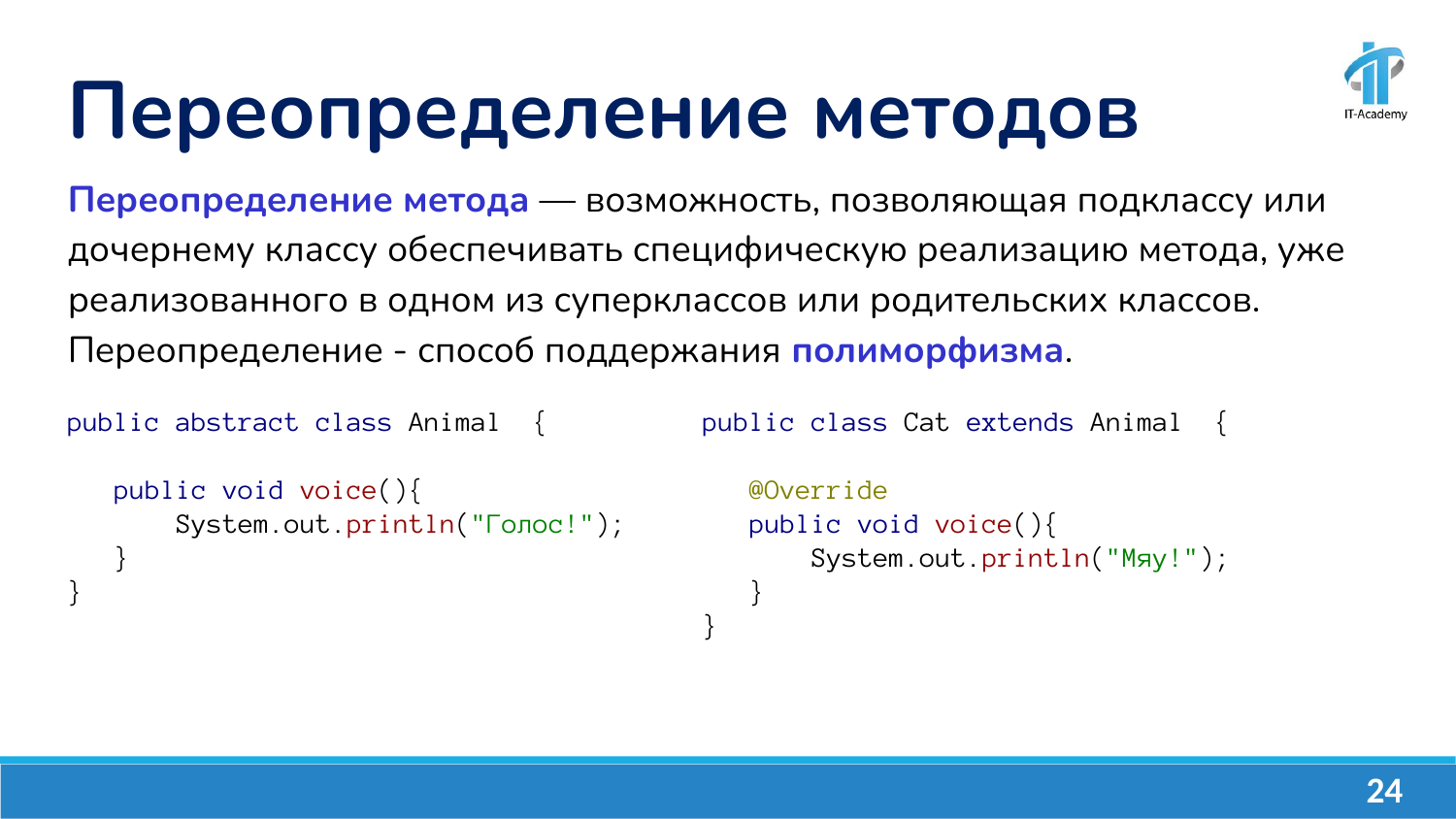

Переопределение методов
Переопределение метода — возможность, позволяющая подклассу или дочернему классу обеспечивать специфическую реализацию метода, уже реализованного в одном из суперклассов или родительских классов. Переопределение - способ поддержания полиморфизма.
public abstract class Animal  {

   public void voice(){
       System.out.println("Голос!");
   }
}
public class Cat extends Animal  {

   @Override
   public void voice(){
       System.out.println("Мяу!");
   }
}
24